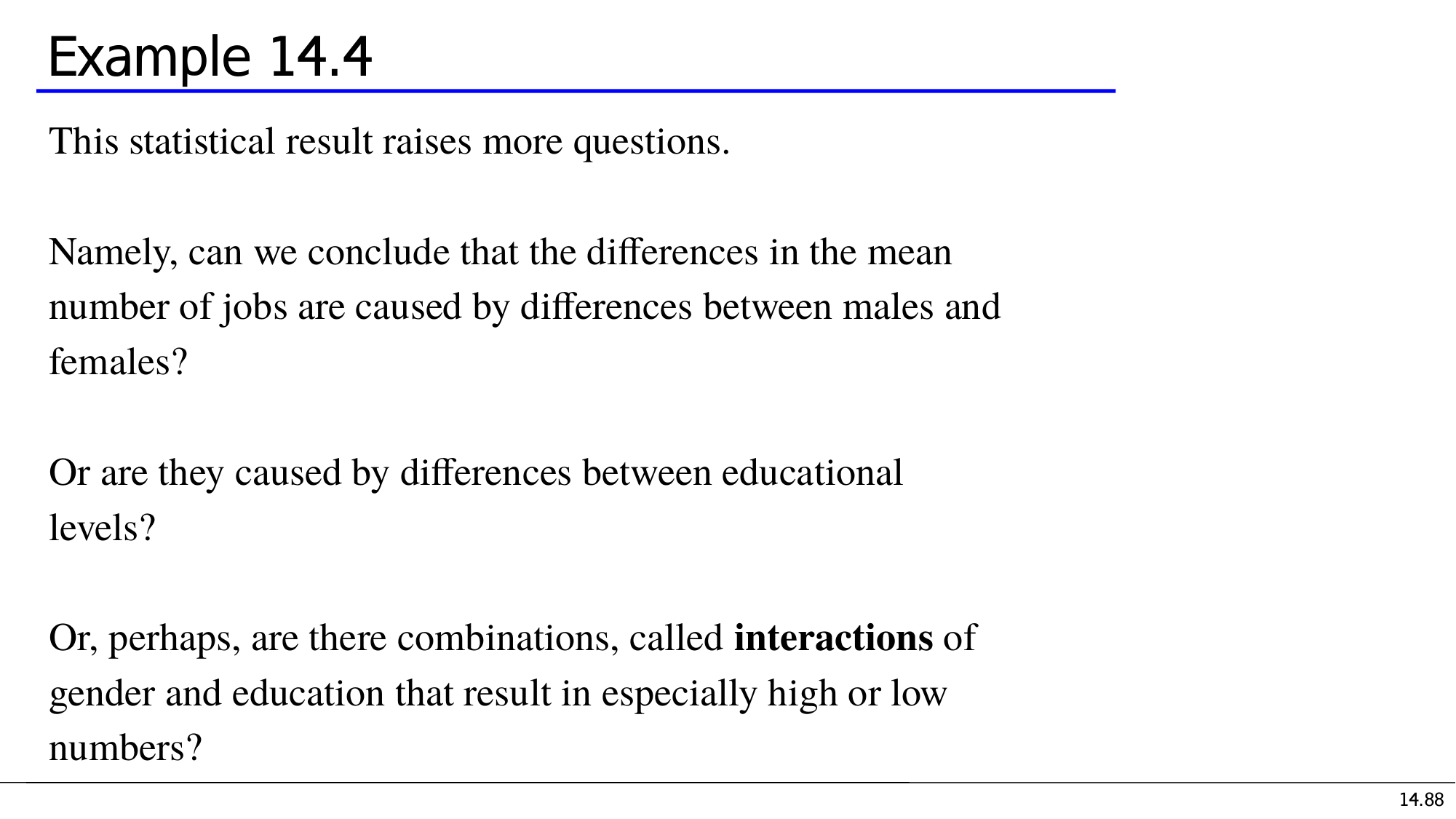

# Example 14.4
This statistical result raises more questions.

Namely, can we conclude that the differences in the mean
number of jobs are caused by differences between males and
females?

Or are they caused by differences between educational
levels?

Or, perhaps, are there combinations, called interactions of
gender and education that result in especially high or low
numbers?

14.88